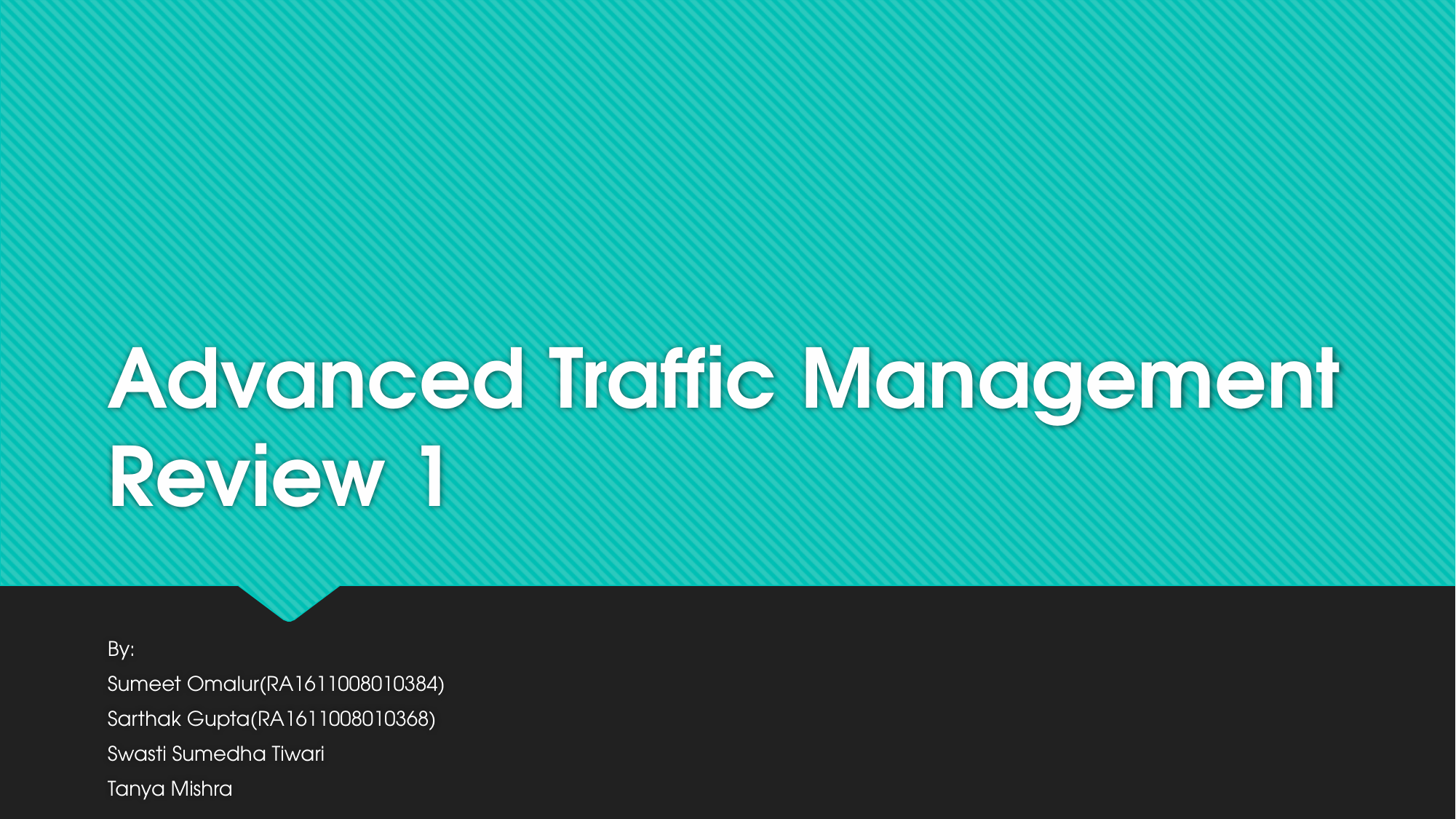

# Advanced Traffic Management Review 1
By:
Sumeet Omalur(RA1611008010384)
Sarthak Gupta(RA1611008010368)
Swasti Sumedha Tiwari
Tanya Mishra